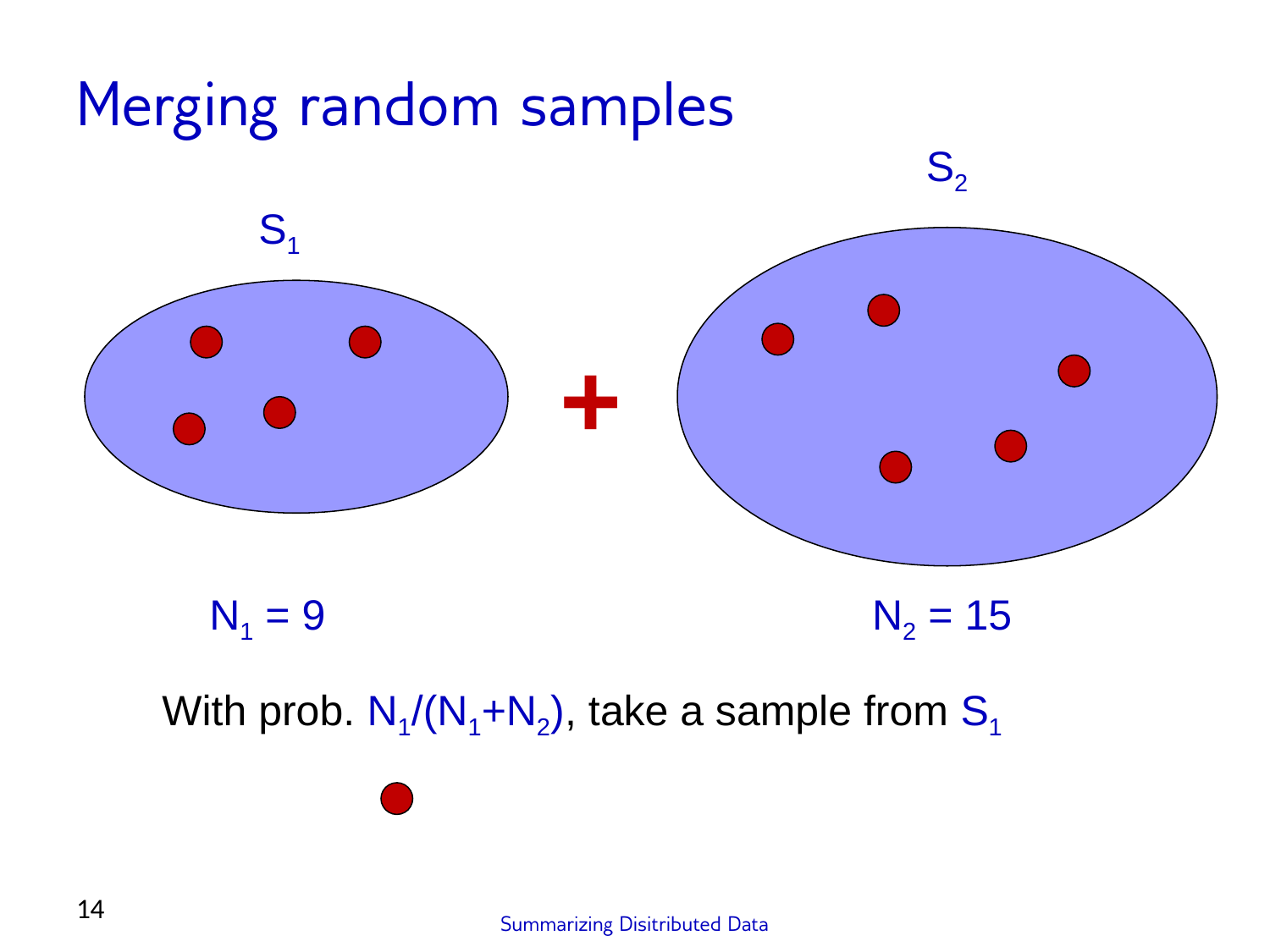

# Merging random samples
S2
S1

+

N2 = 15
N1 = 9
With prob. N1/(N1+N2), take a sample from S1

14
Summarizing Disitributed Data